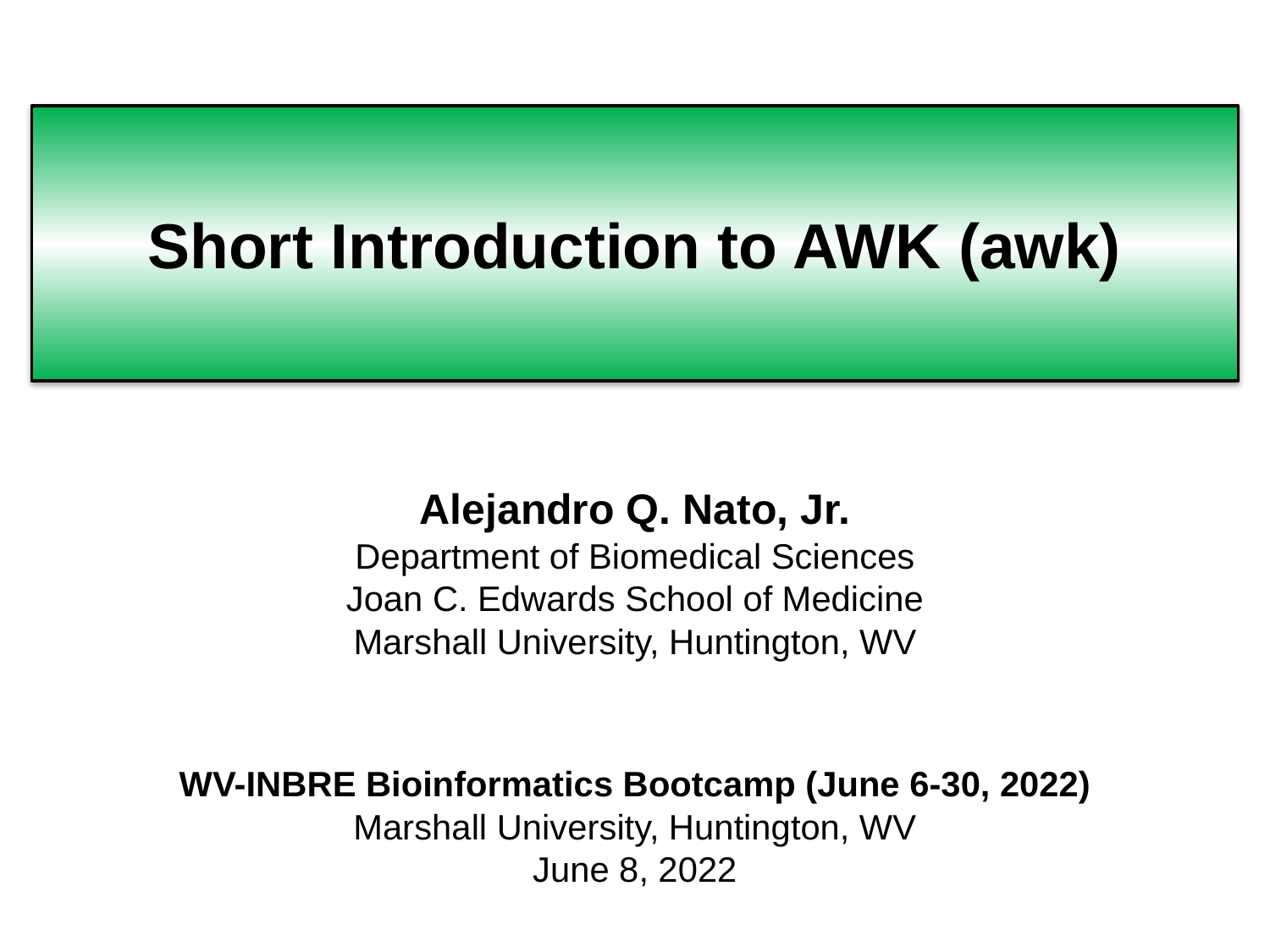

Short Introduction to AWK (awk)
Alejandro Q. Nato, Jr.
Department of Biomedical Sciences
Joan C. Edwards School of Medicine
Marshall University, Huntington, WV
WV-INBRE Bioinformatics Bootcamp (June 6-30, 2022)
Marshall University, Huntington, WV
June 8, 2022